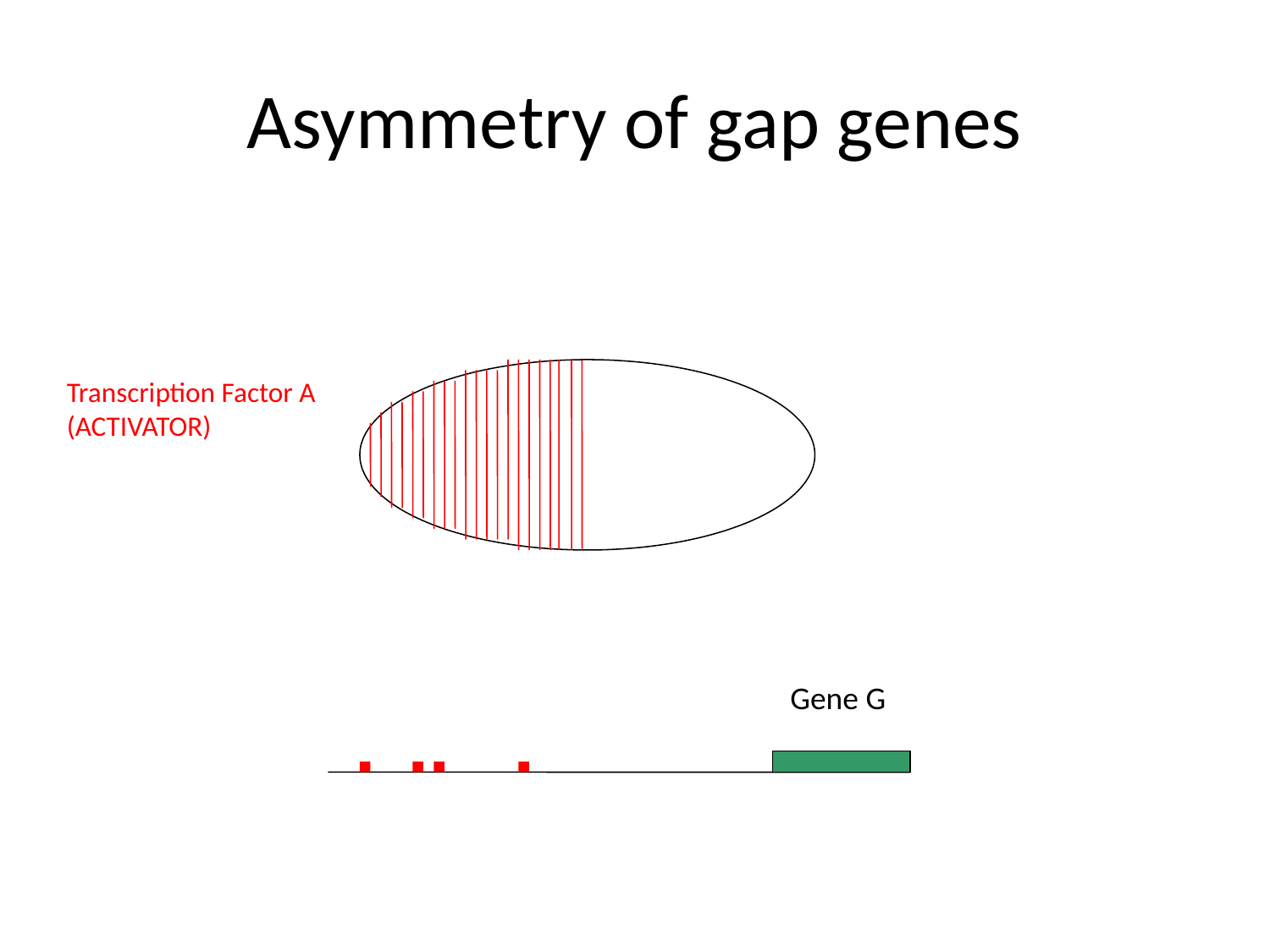

# Asymmetry of gap genes

Transcription Factor A
(ACTIVATOR)

Gene G